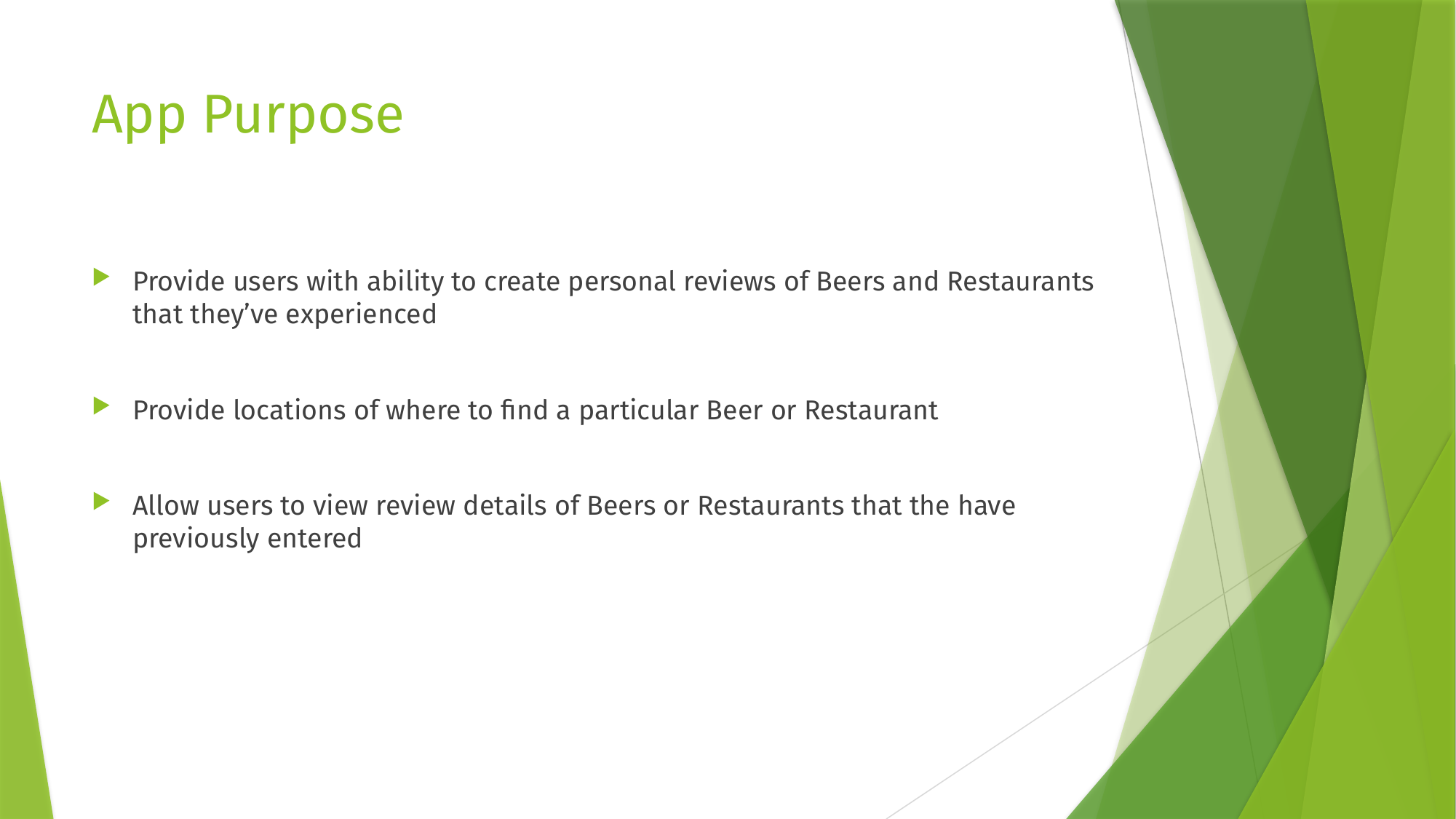

# App Purpose
Provide users with ability to create personal reviews of Beers and Restaurants that they’ve experienced

Provide locations of where to find a particular Beer or Restaurant

Allow users to view review details of Beers or Restaurants that the have previously entered